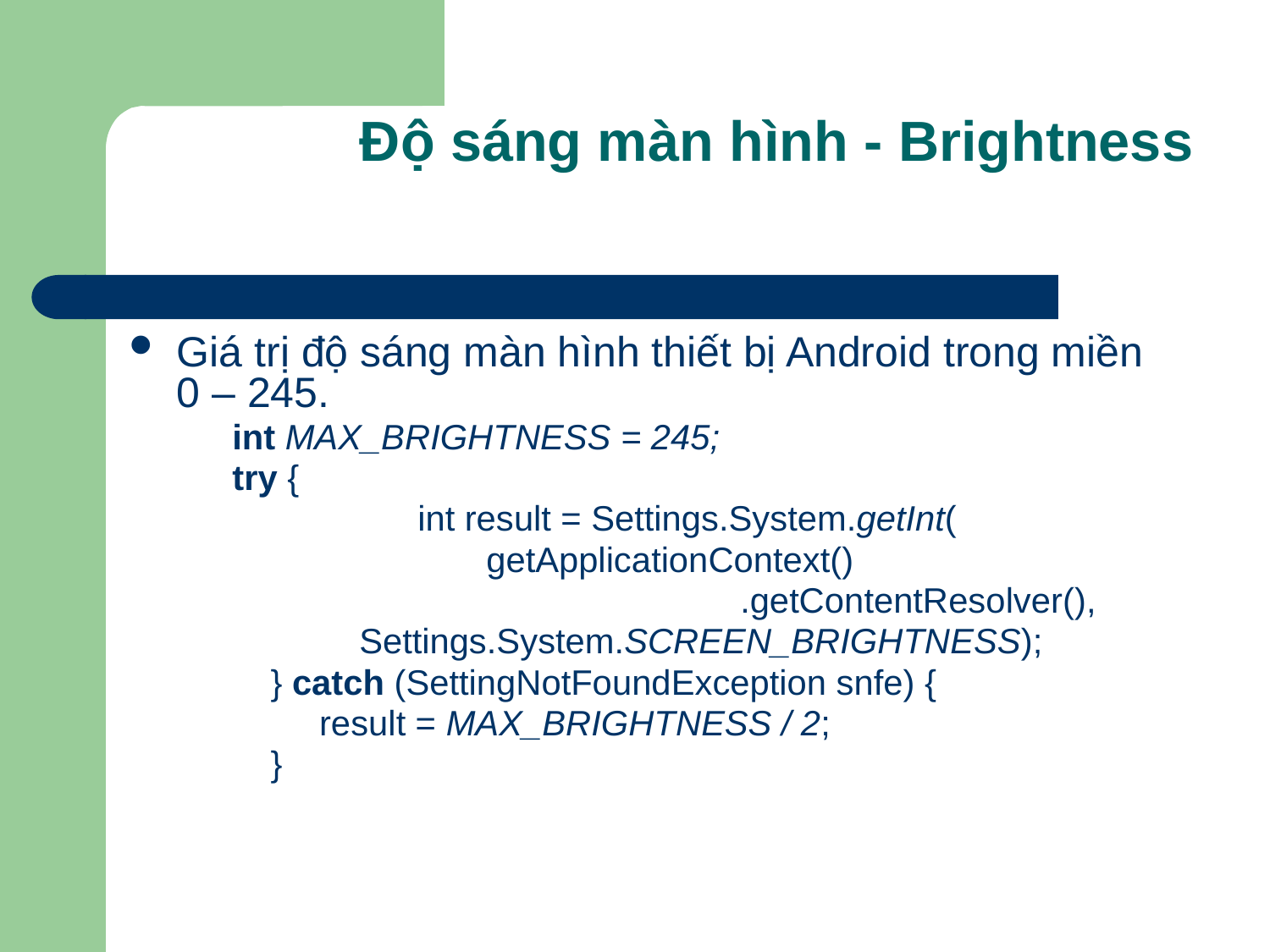

# Độ sáng màn hình - Brightness
Giá trị độ sáng màn hình thiết bị Android trong miền 0 – 245.
	int MAX_BRIGHTNESS = 245;
	try {
		      int result = Settings.System.getInt(
			getApplicationContext()
					.getContentResolver(),
                	Settings.System.SCREEN_BRIGHTNESS);
        } catch (SettingNotFoundException snfe) {
             result = MAX_BRIGHTNESS / 2;
        }